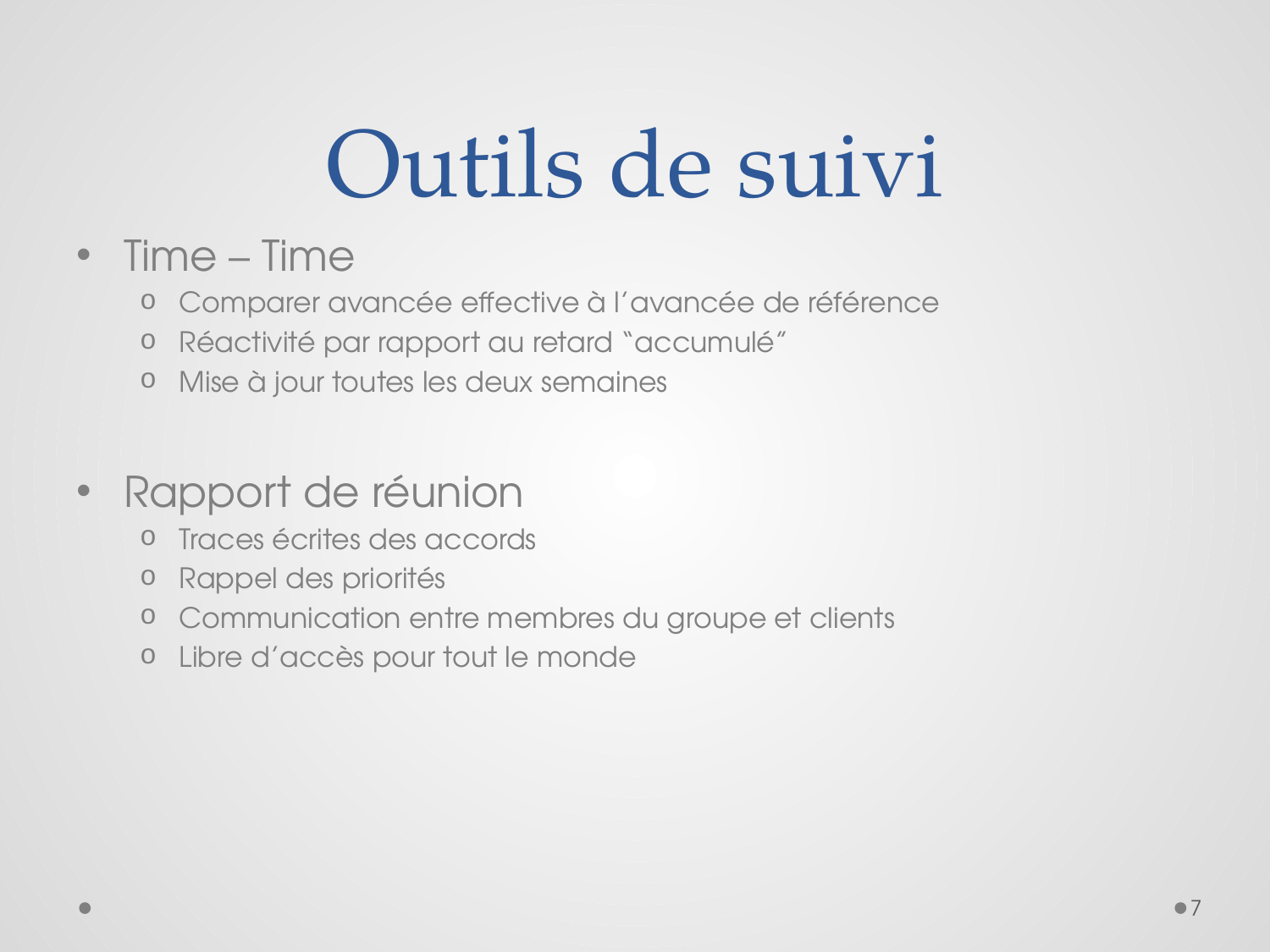

# Outils de suivi
Time – Time
Comparer avancée effective à l’avancée de référence
Réactivité par rapport au retard “accumulé”
Mise à jour toutes les deux semaines

Rapport de réunion
Traces écrites des accords
Rappel des priorités
Communication entre membres du groupe et clients
Libre d’accès pour tout le monde

7